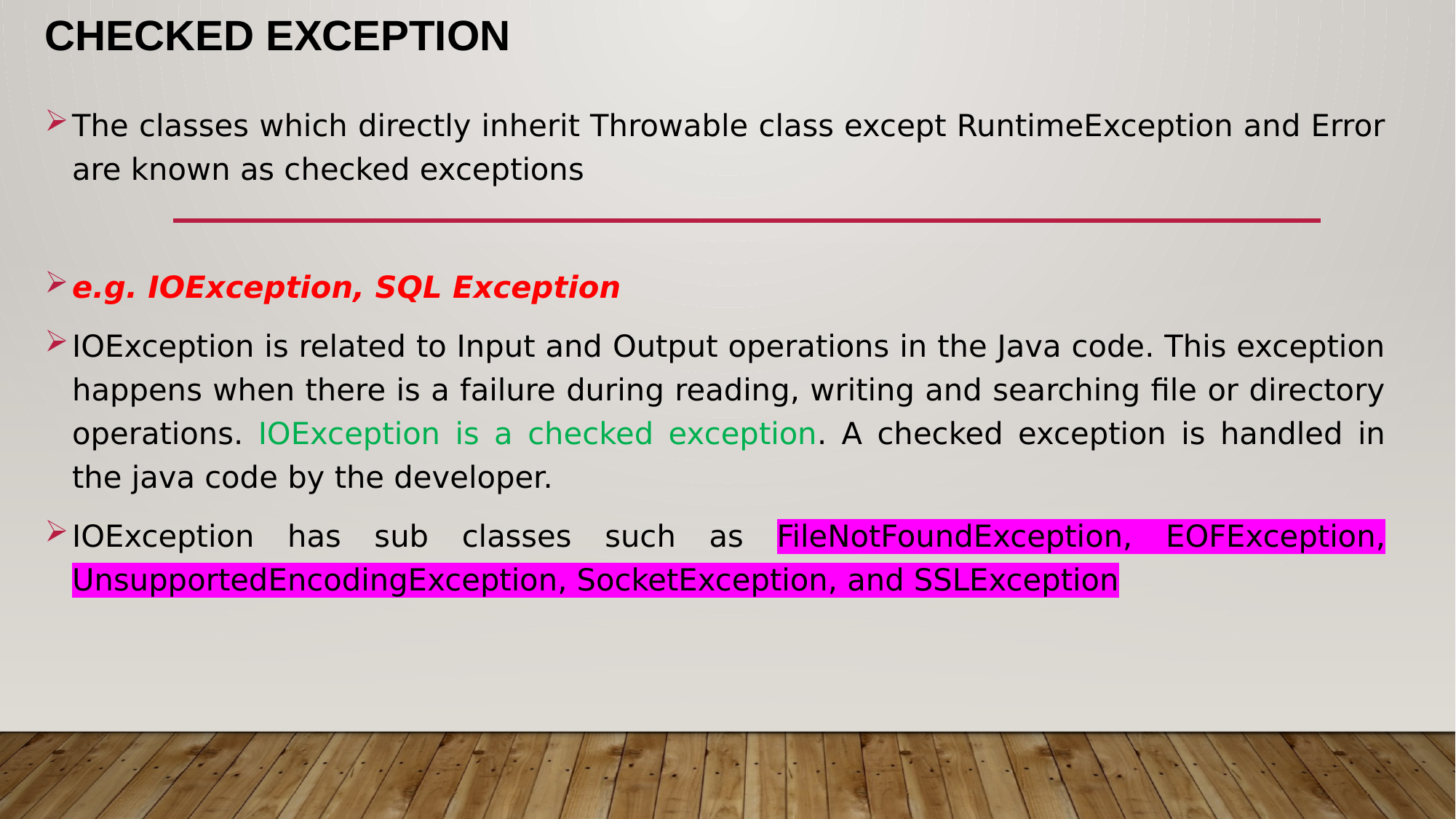

# CHECKED EXCEPTION
The classes which directly inherit Throwable class except RuntimeException and Error are known as checked exceptions

e.g. IOException, SQL Exception
IOException is related to Input and Output operations in the Java code. This exception happens when there is a failure during reading, writing and searching file or directory operations. IOException is a checked exception. A checked exception is handled in the java code by the developer.
IOException has sub classes such as FileNotFoundException, EOFException, UnsupportedEncodingException, SocketException, and SSLException